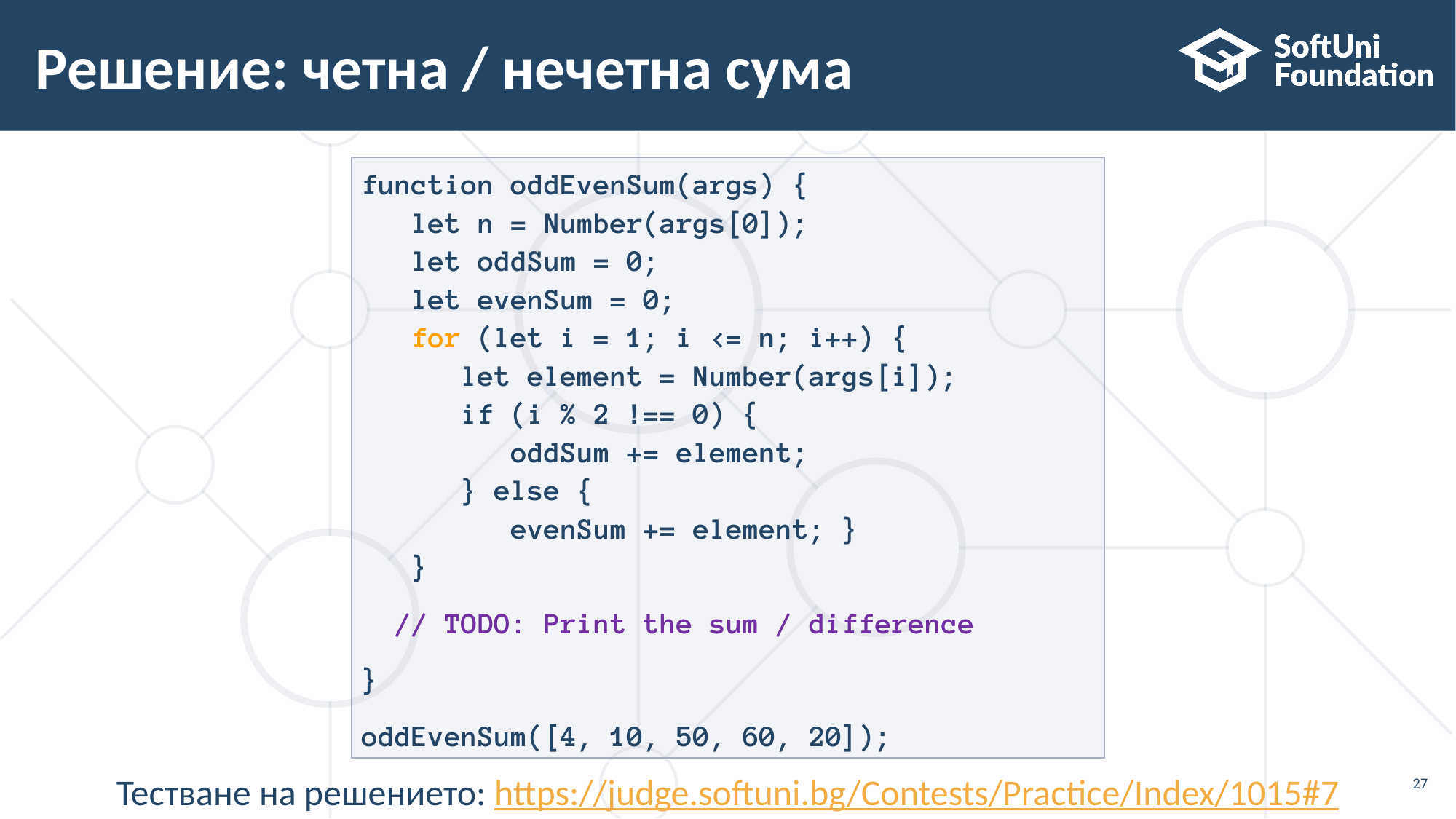

# Решение: четна / нечетна сума
function oddEvenSum(args) {
   let n = Number(args[0]);
   let oddSum = 0;
   let evenSum = 0;
   for (let i = 1; i <= n; i++) {
      let element = Number(args[i]);
      if (i % 2 !== 0) {
         oddSum += element;
      } else {
         evenSum += element; }
   }
  // TODO: Print the sum / difference
}
oddEvenSum([4, 10, 50, 60, 20]);
Тестване на решението: https://judge.softuni.bg/Contests/Practice/Index/1015#7
27